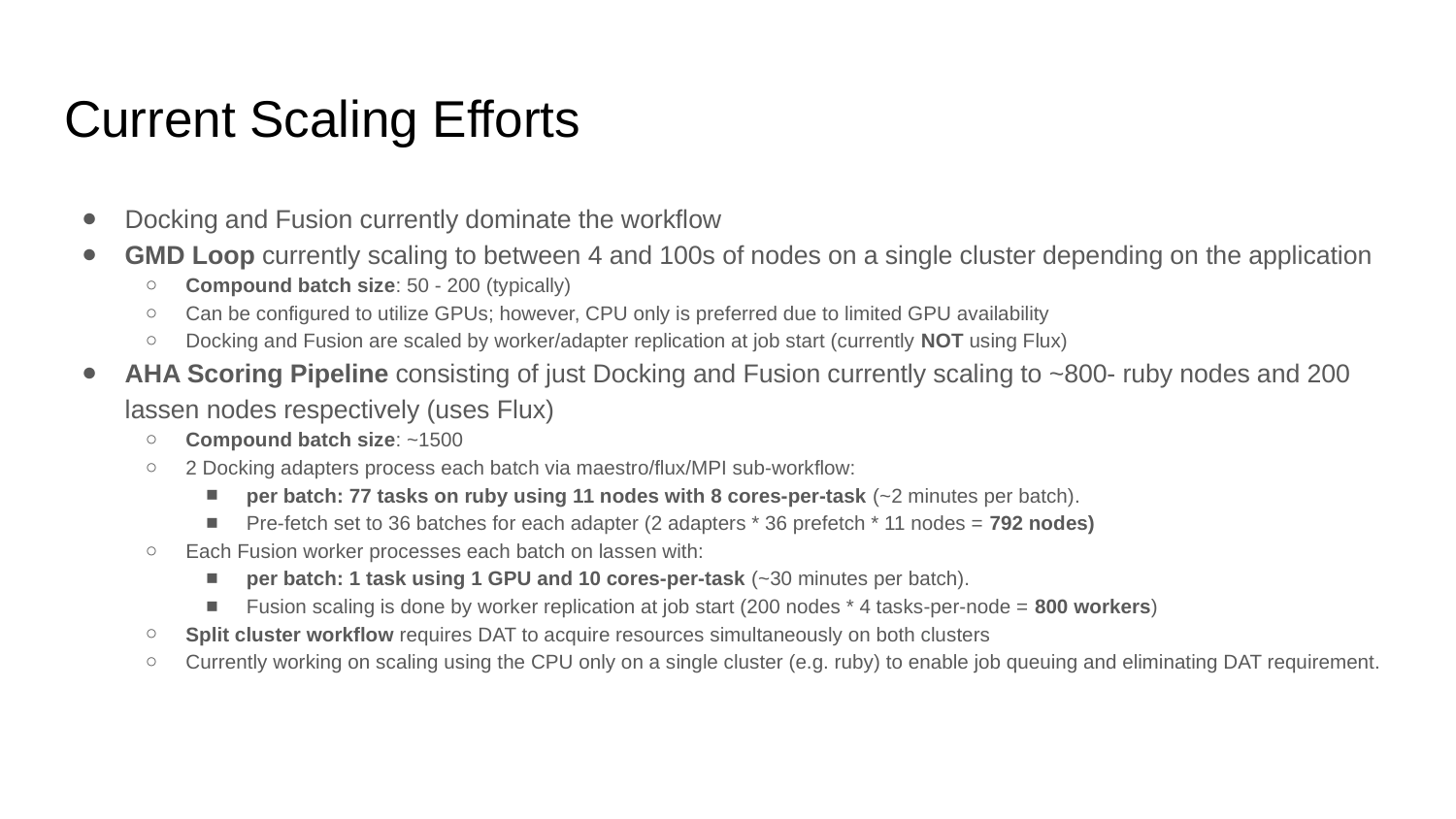

# Current Scaling Efforts
Docking and Fusion currently dominate the workflow
GMD Loop currently scaling to between 4 and 100s of nodes on a single cluster depending on the application
Compound batch size: 50 - 200 (typically)
Can be configured to utilize GPUs; however, CPU only is preferred due to limited GPU availability
Docking and Fusion are scaled by worker/adapter replication at job start (currently NOT using Flux)
AHA Scoring Pipeline consisting of just Docking and Fusion currently scaling to ~800- ruby nodes and 200 lassen nodes respectively (uses Flux)
Compound batch size: ~1500
2 Docking adapters process each batch via maestro/flux/MPI sub-workflow:
per batch: 77 tasks on ruby using 11 nodes with 8 cores-per-task (~2 minutes per batch).
Pre-fetch set to 36 batches for each adapter (2 adapters * 36 prefetch * 11 nodes = 792 nodes)
Each Fusion worker processes each batch on lassen with:
per batch: 1 task using 1 GPU and 10 cores-per-task (~30 minutes per batch).
Fusion scaling is done by worker replication at job start (200 nodes * 4 tasks-per-node = 800 workers)
Split cluster workflow requires DAT to acquire resources simultaneously on both clusters
Currently working on scaling using the CPU only on a single cluster (e.g. ruby) to enable job queuing and eliminating DAT requirement.